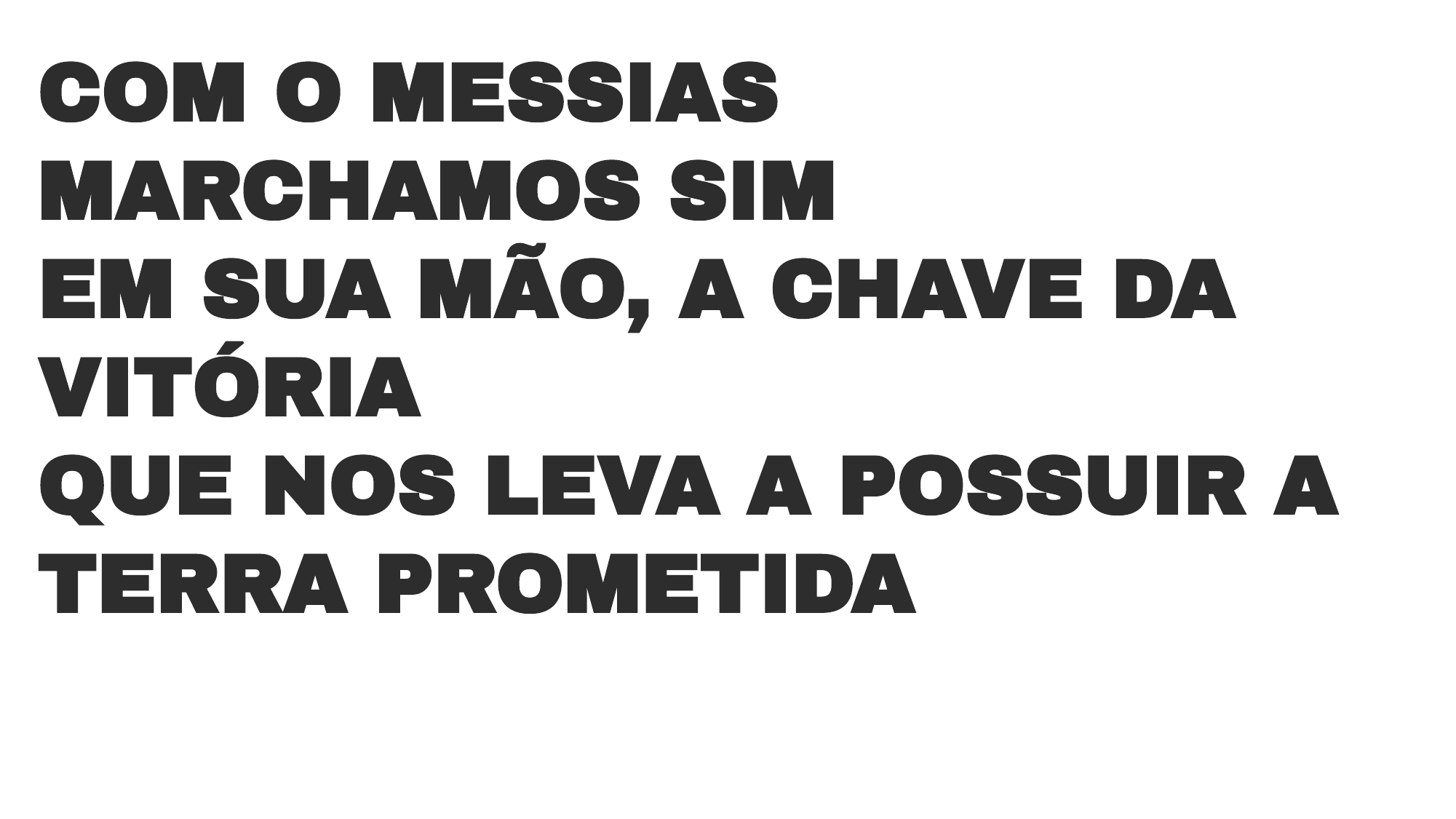

COM O MESSIAS MARCHAMOS SIM
EM SUA MÃO, A CHAVE DA VITÓRIA
QUE NOS LEVA A POSSUIR A TERRA PROMETIDA